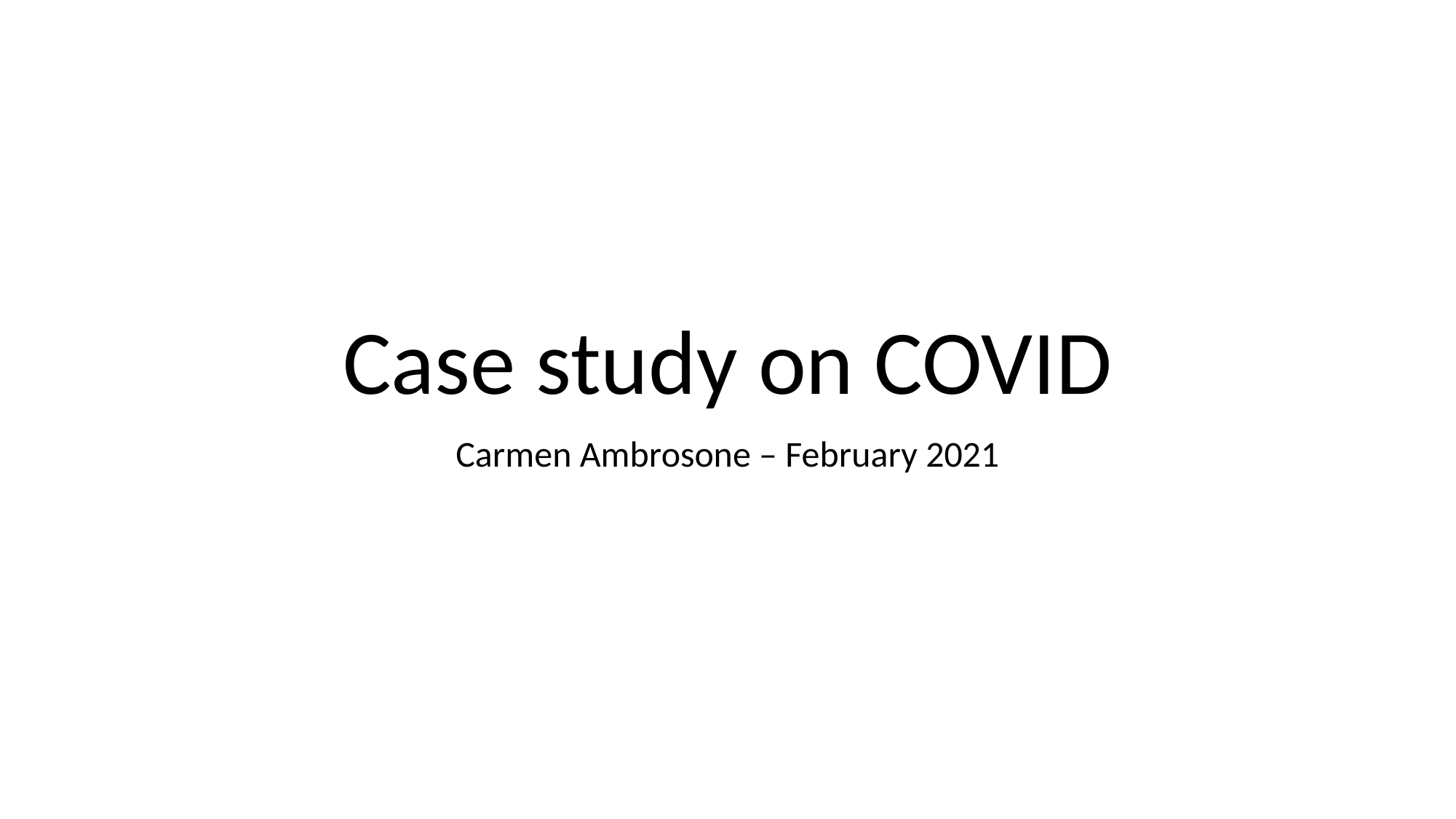

# Case study on COVID
Carmen Ambrosone – February 2021